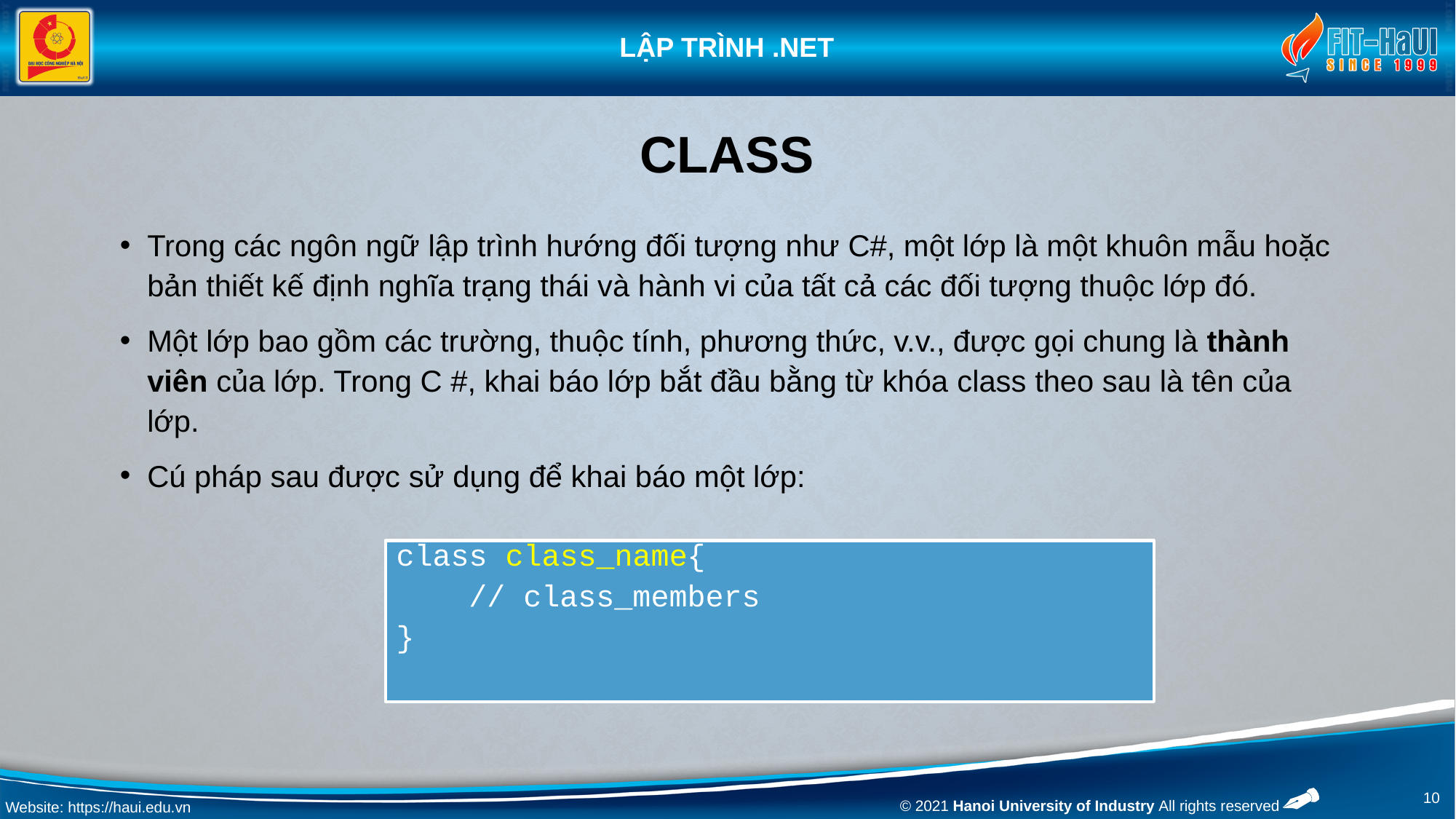

# Class
Trong các ngôn ngữ lập trình hướng đối tượng như C#, một lớp là một khuôn mẫu hoặc bản thiết kế định nghĩa trạng thái và hành vi của tất cả các đối tượng thuộc lớp đó.
Một lớp bao gồm các trường, thuộc tính, phương thức, v.v., được gọi chung là thành viên của lớp. Trong C #, khai báo lớp bắt đầu bằng từ khóa class theo sau là tên của lớp.
Cú pháp sau được sử dụng để khai báo một lớp:

class class_name{
    // class_members
}